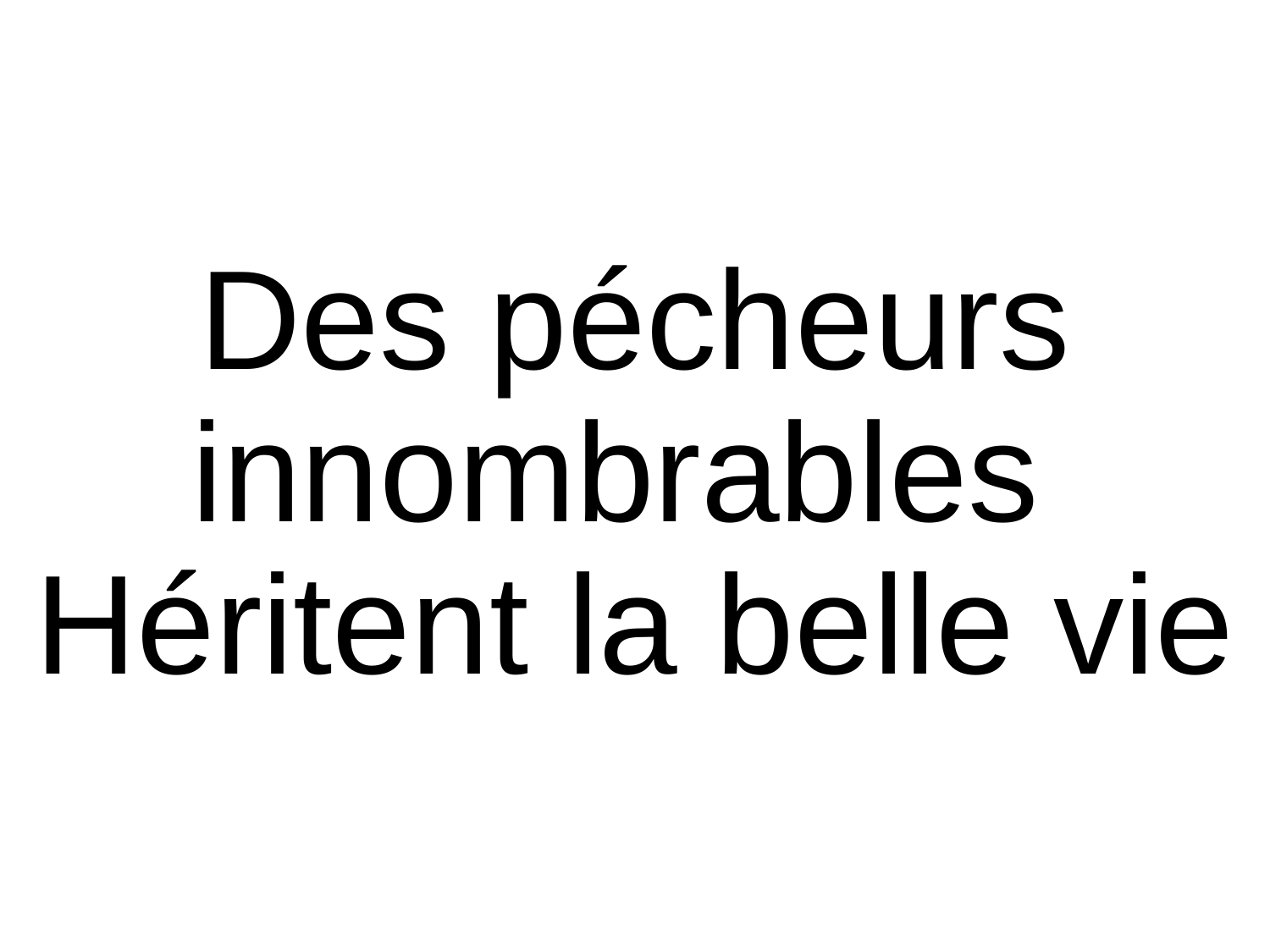

Des pécheurs innombrables
Héritent la belle vie